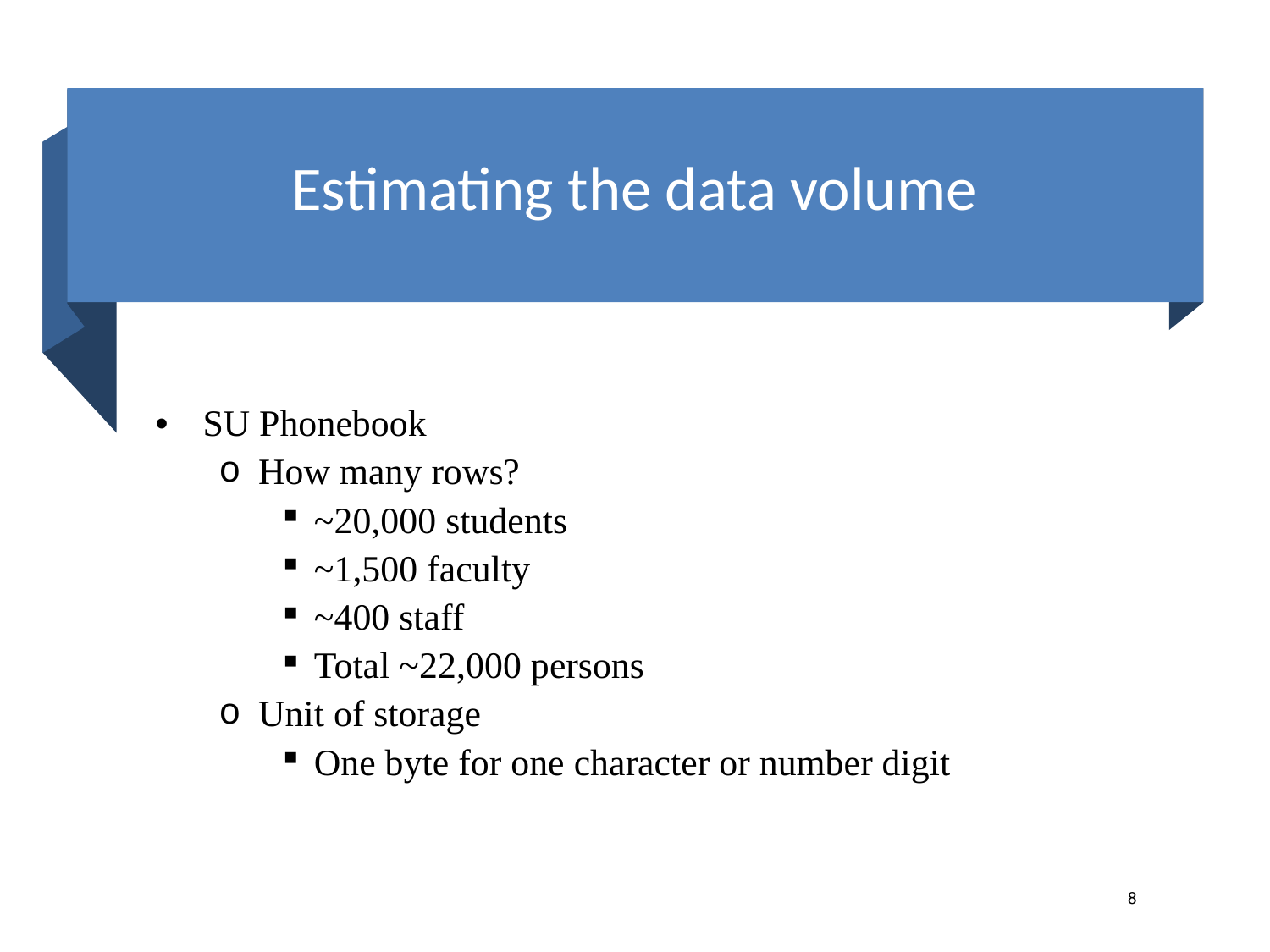

# Estimating the data volume

SU Phonebook
How many rows?
~20,000 students
~1,500 faculty
~400 staff
Total ~22,000 persons
Unit of storage
One byte for one character or number digit
8